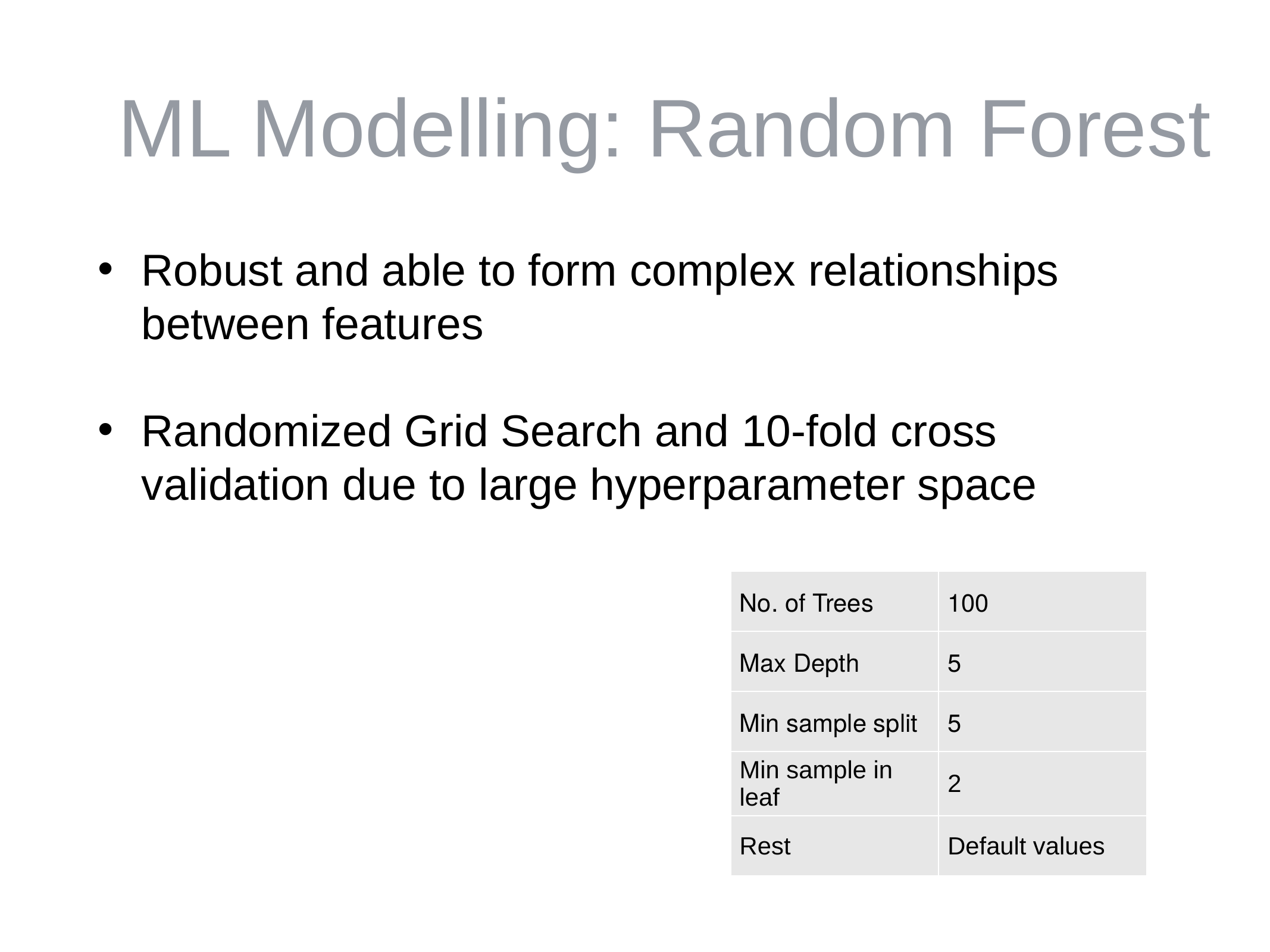

# ML Modelling: Random Forest

Robust and able to form complex relationships between features

Randomized Grid Search and 10-fold cross validation due to large hyperparameter space

| No. of Trees | 100 |
| --- | --- |
| Max Depth | 5 |
| Min sample split | 5 |
| Min sample in leaf | 2 |
| Rest | Default values |